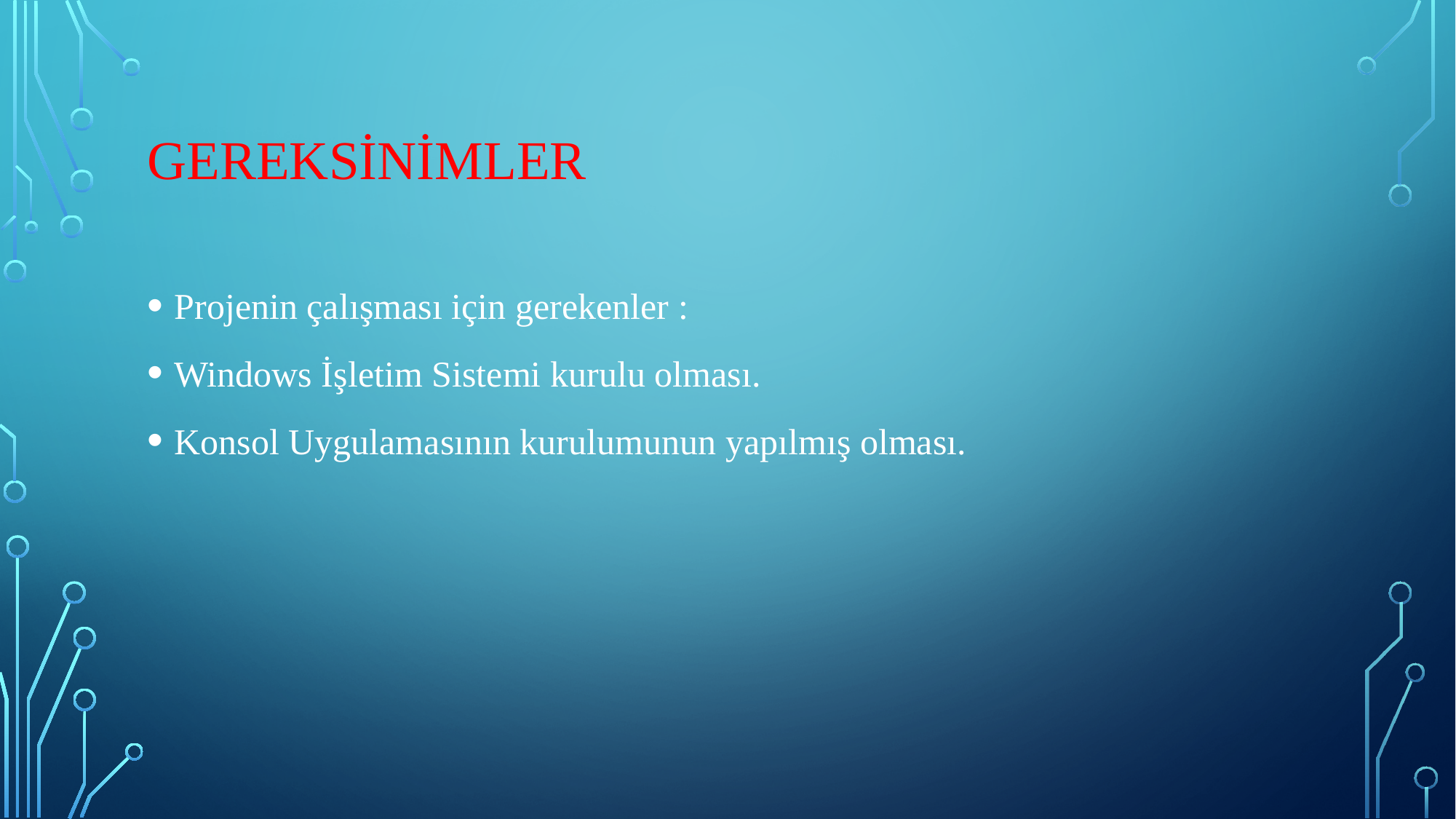

# Gereksinimler
Projenin çalışması için gerekenler :
Windows İşletim Sistemi kurulu olması.
Konsol Uygulamasının kurulumunun yapılmış olması.